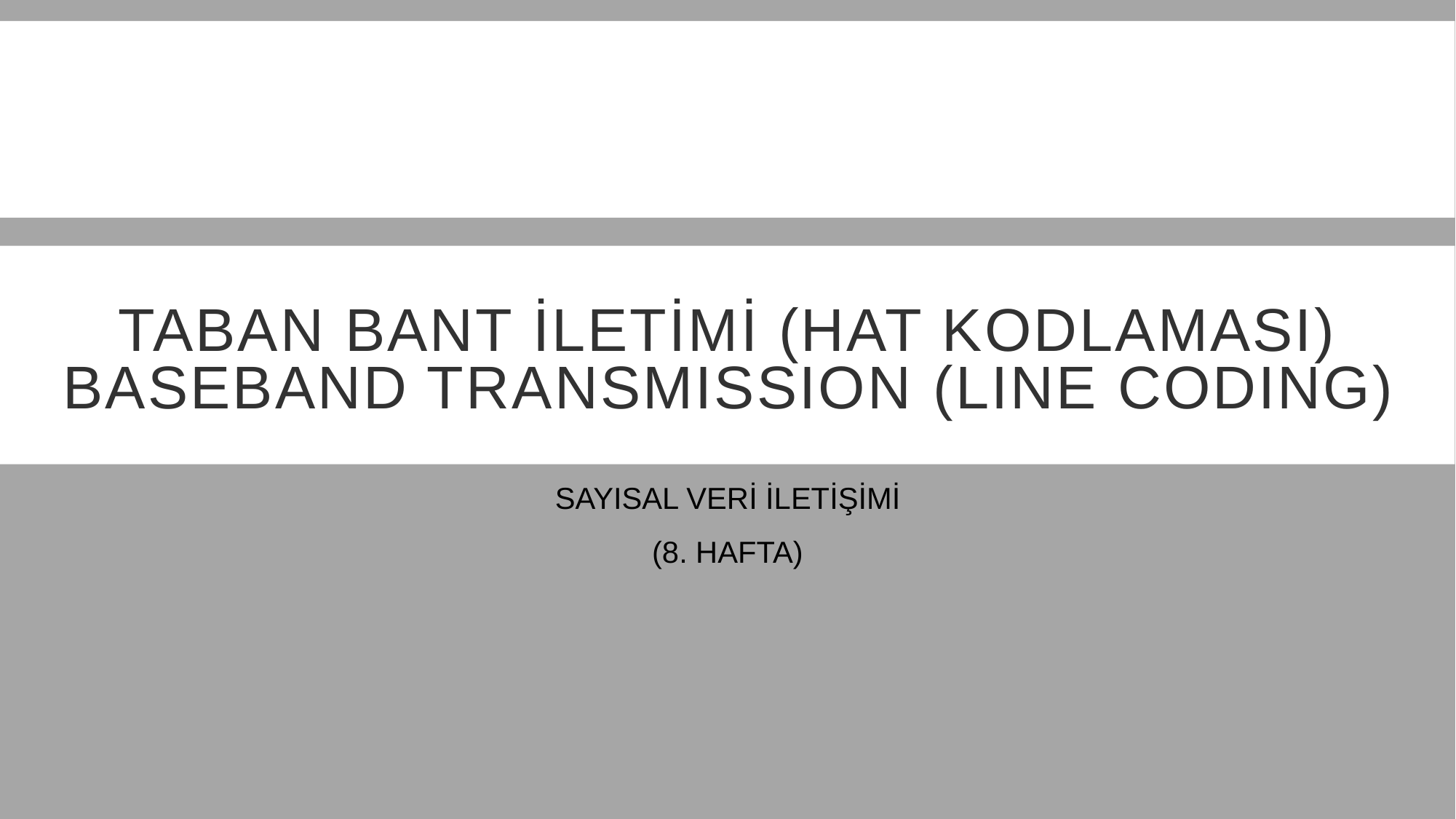

# Taban bant iletimi (hat kodlaması) baseband transmıssıon (lıne codıng)
SAYISAL VERİ İLETİŞİMİ
(8. HAFTA)